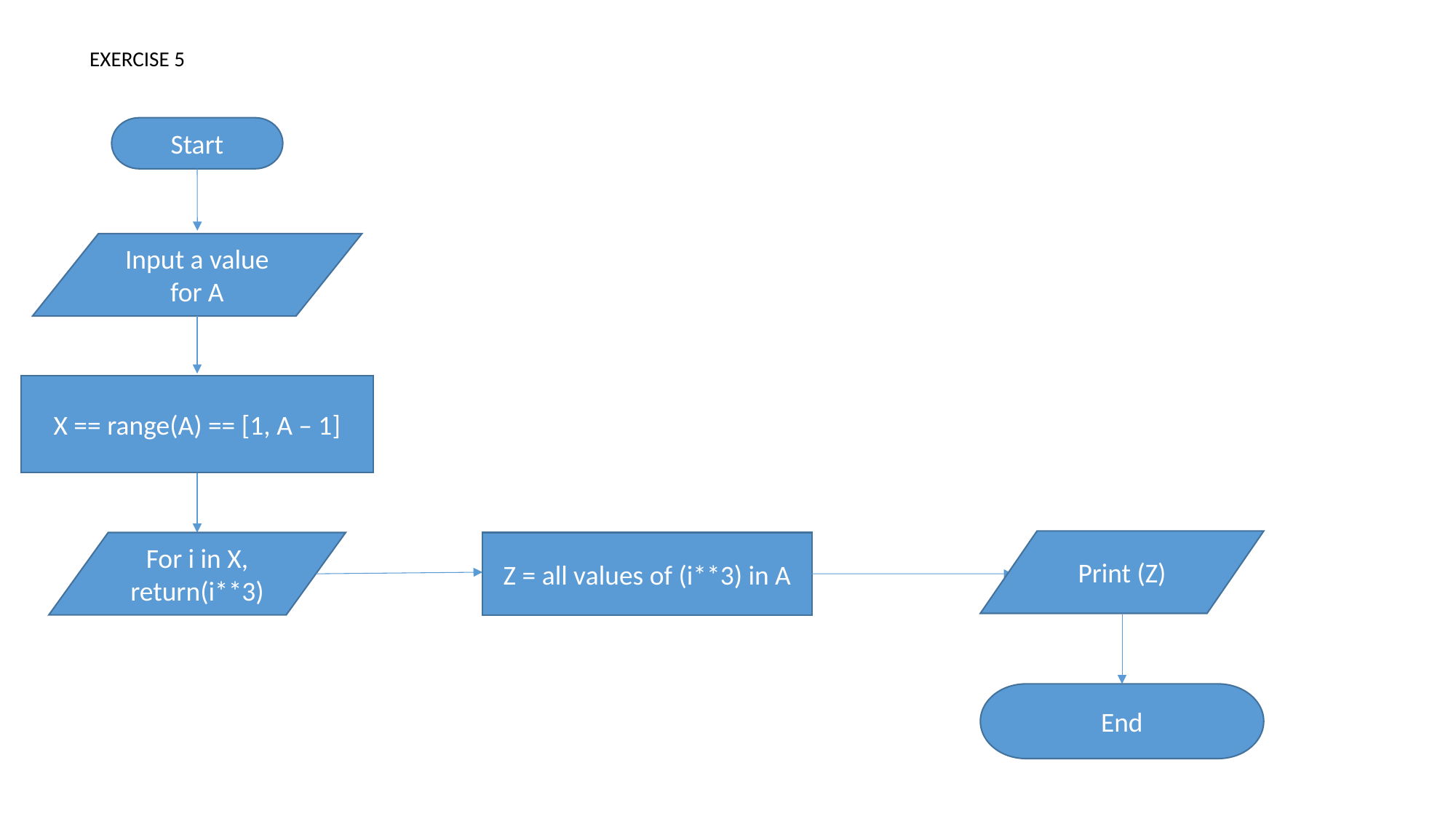

EXERCISE 5
Start
Input a value for A
X == range(A) == [1, A – 1]
Print (Z)
For i in X, return(i**3)
Z = all values of (i**3) in A
End